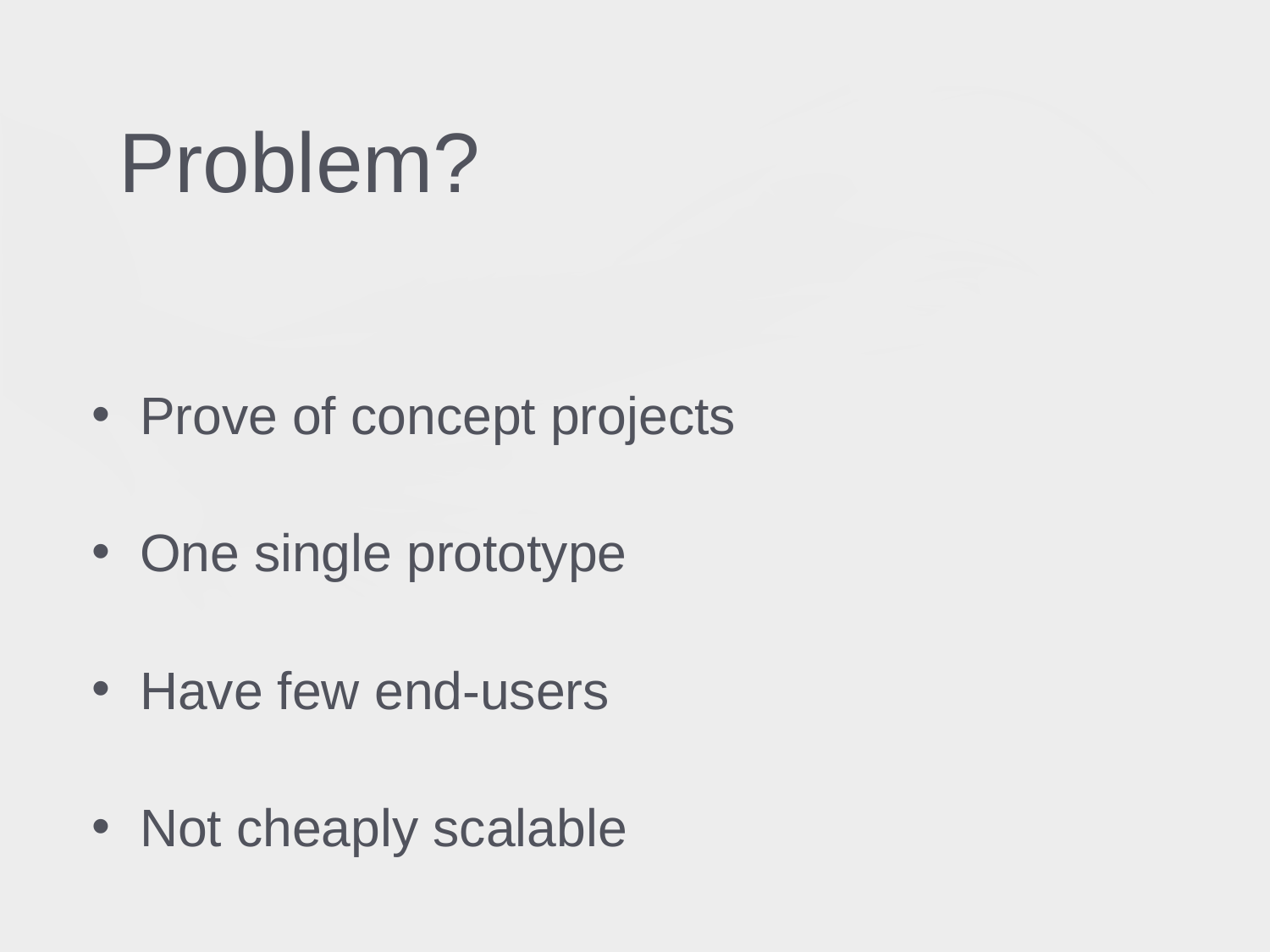

# Problem?
Prove of concept projects
One single prototype
Have few end-users
Not cheaply scalable